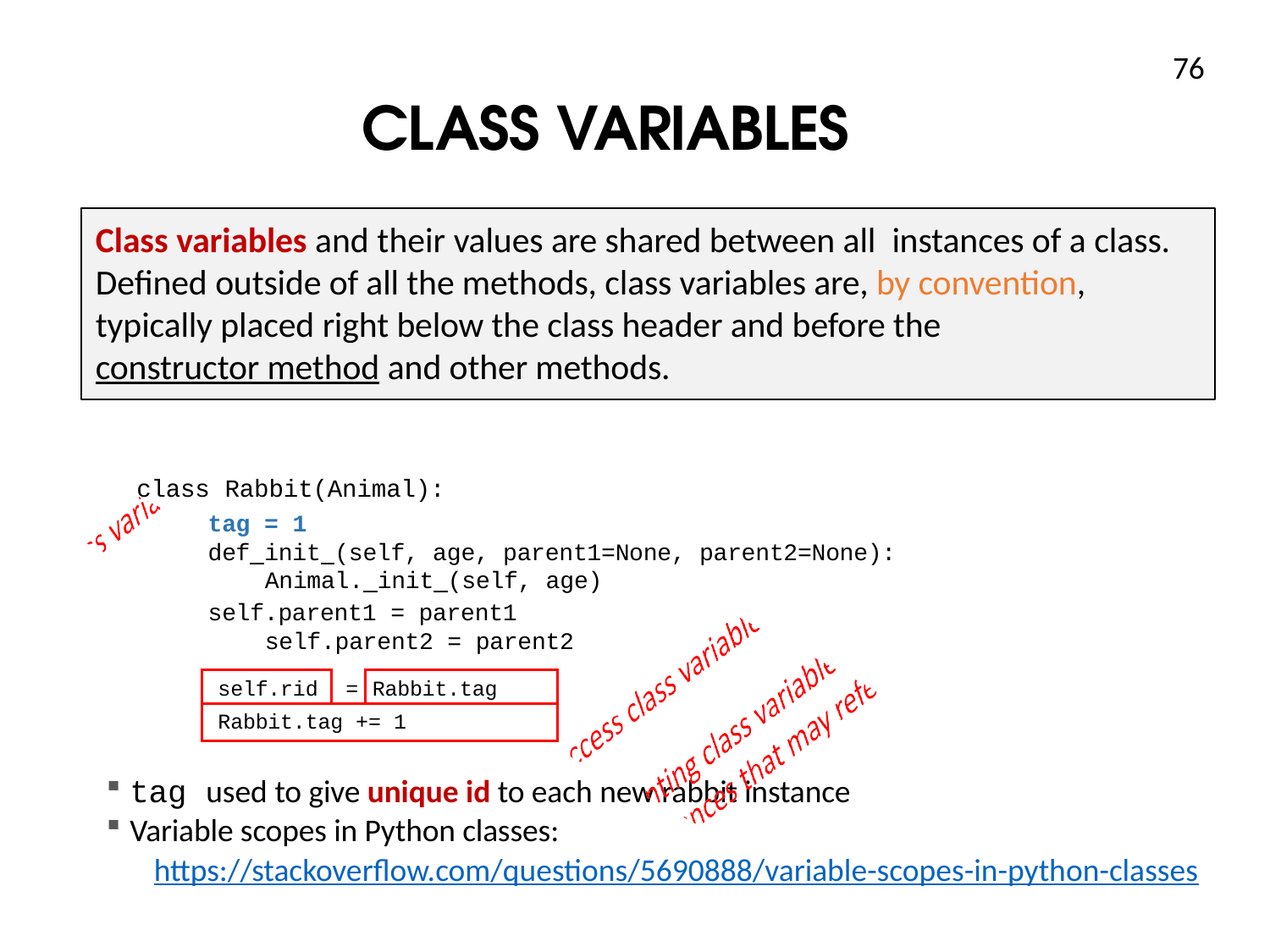

76
# CLASS VARIABLES
Class variables and their values are shared between all  instances of a class. Defined outside of all the methods, class variables are, by convention, typically placed right below the class header and before the constructor method and other methods.
 class Rabbit(Animal):

tag = 1
def init (self, age, parent1=None, parent2=None):  Animal. init (self, age)
self.parent1 = parent1  self.parent2 = parent2

| self.rid | = | Rabbit.tag |
| --- | --- | --- |
| Rabbit.tag += 1 |  |  |
tag used to give unique id to each new rabbit instance
Variable scopes in Python classes:
https://stackoverflow.com/questions/5690888/variable-scopes-in-python-classes